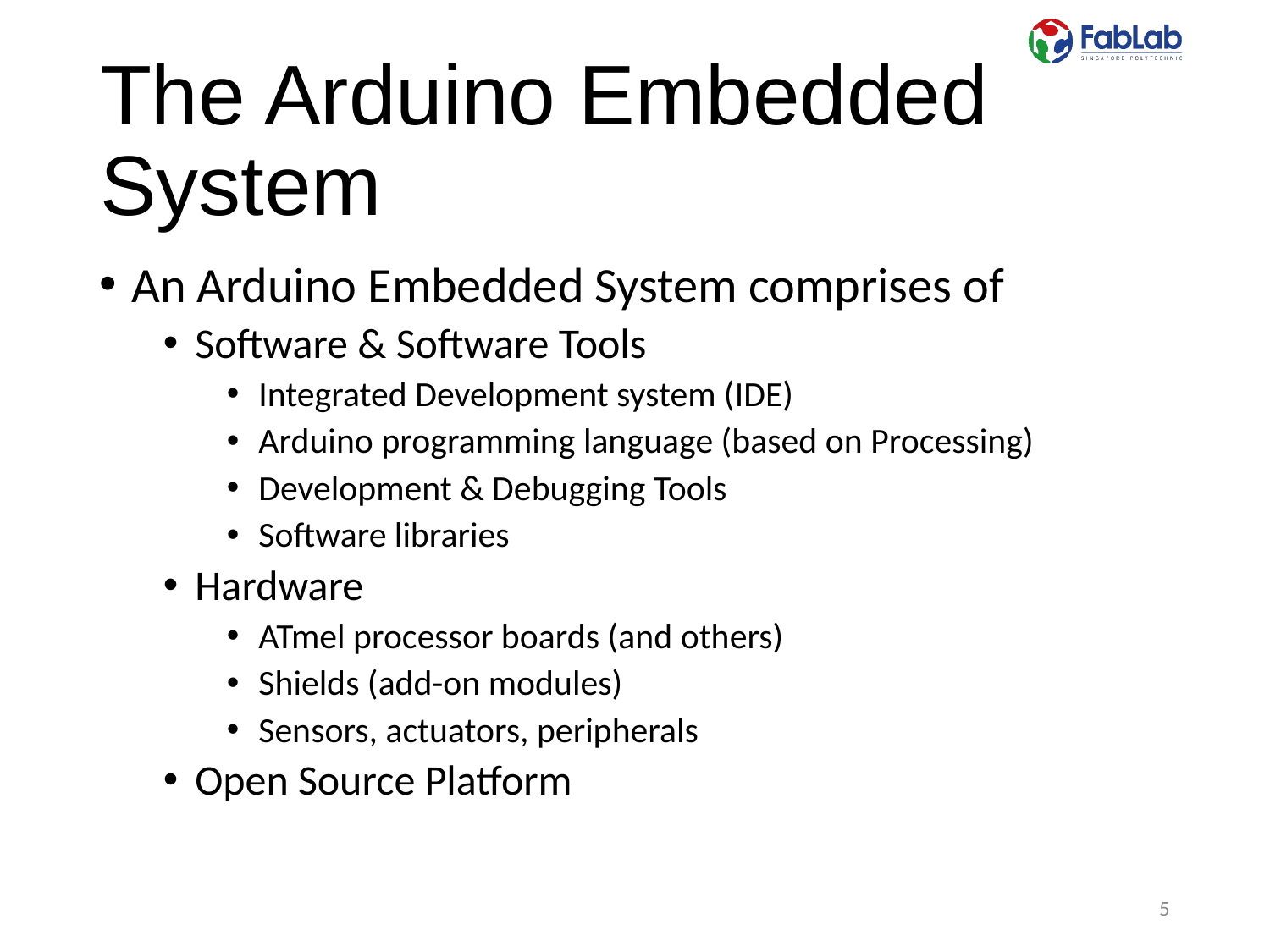

# The Arduino Embedded System
An Arduino Embedded System comprises of
Software & Software Tools
Integrated Development system (IDE)
Arduino programming language (based on Processing)
Development & Debugging Tools
Software libraries
Hardware
ATmel processor boards (and others)
Shields (add-on modules)
Sensors, actuators, peripherals
Open Source Platform
5